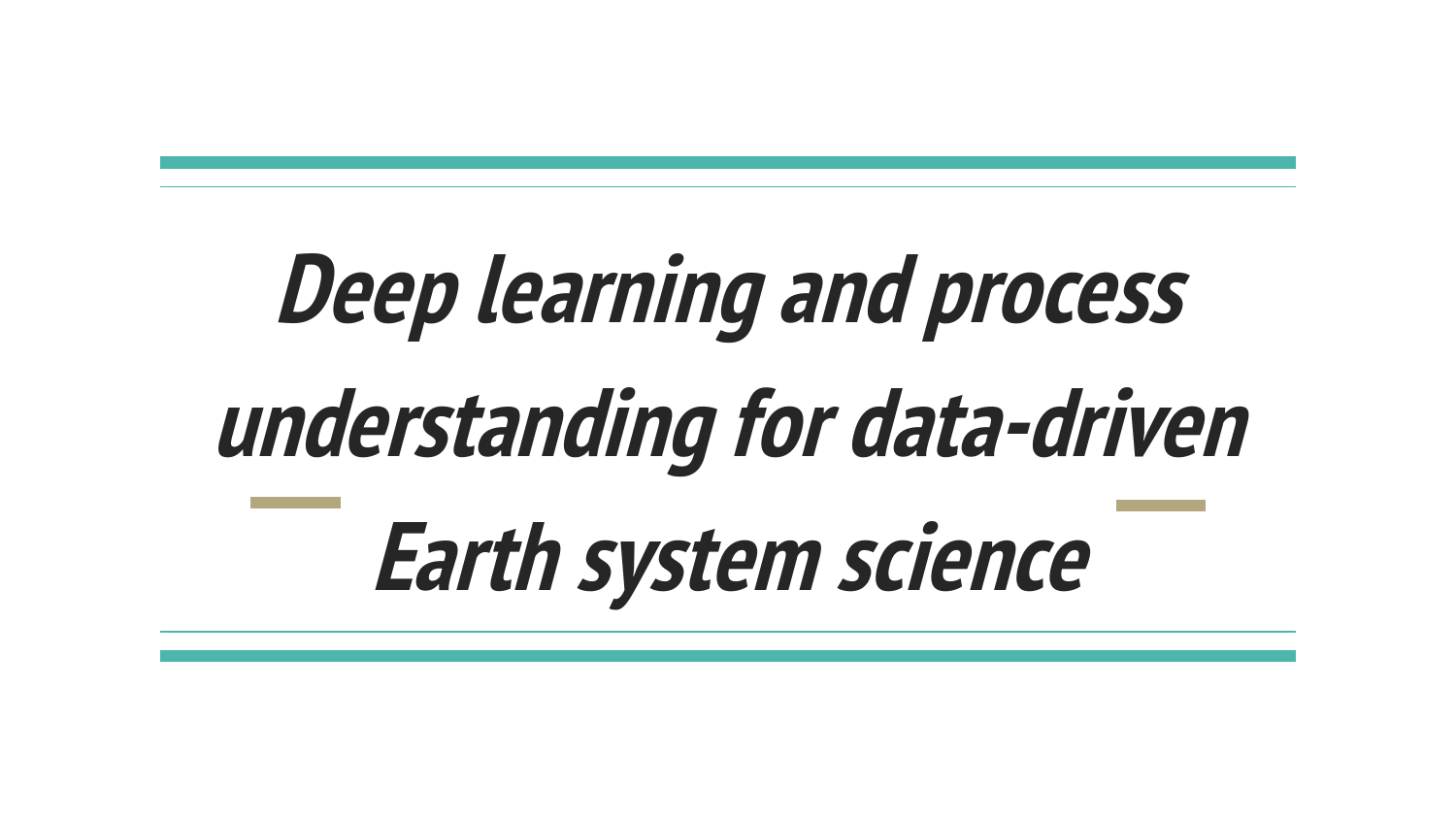

# Deep learning and process understanding for data-driven Earth system science